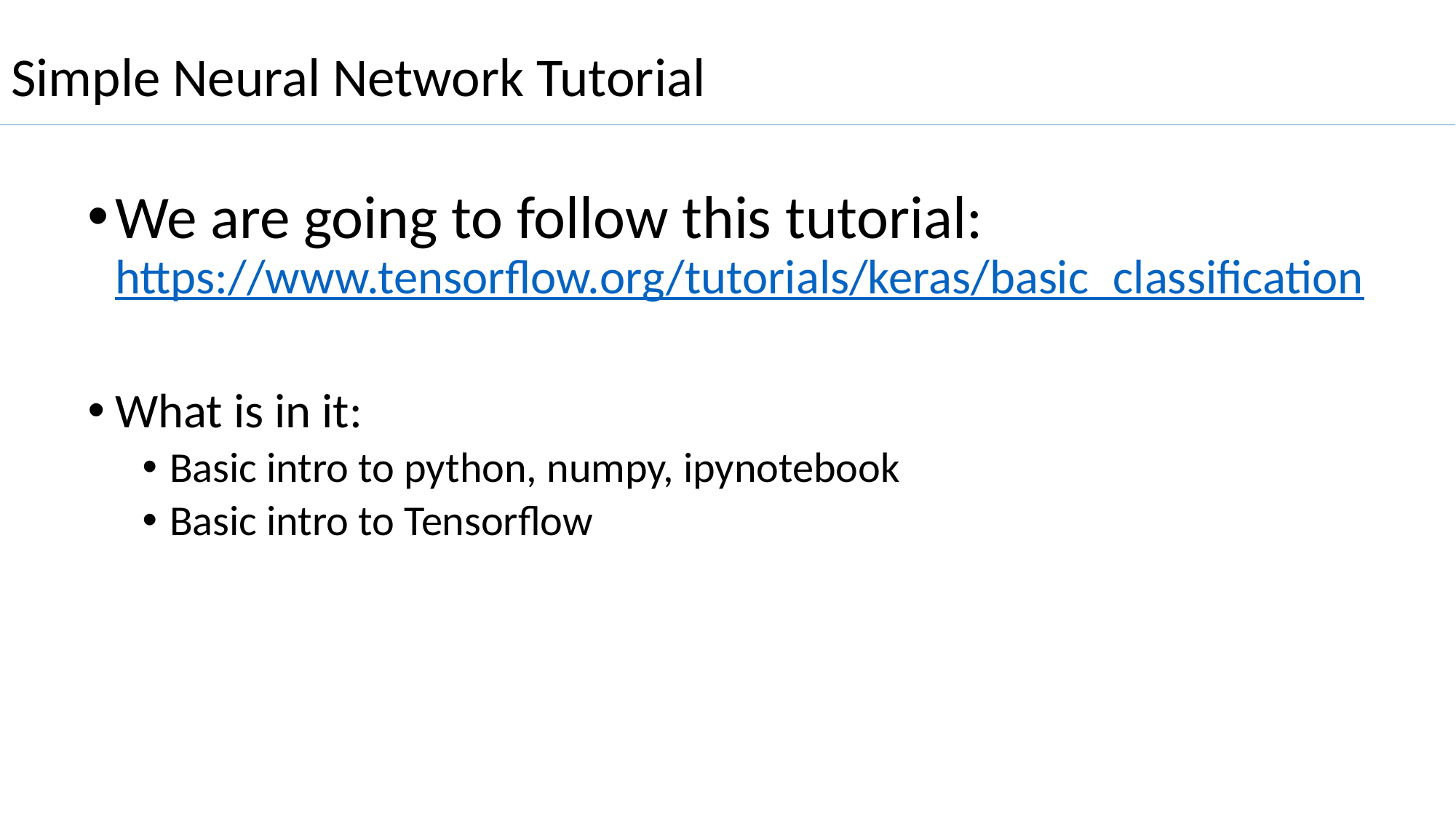

# Simple Neural Network Tutorial
We are going to follow this tutorial:
https://www.tensorflow.org/tutorials/keras/basic_classification

What is in it:
Basic intro to python, numpy, ipynotebook
Basic intro to Tensorflow